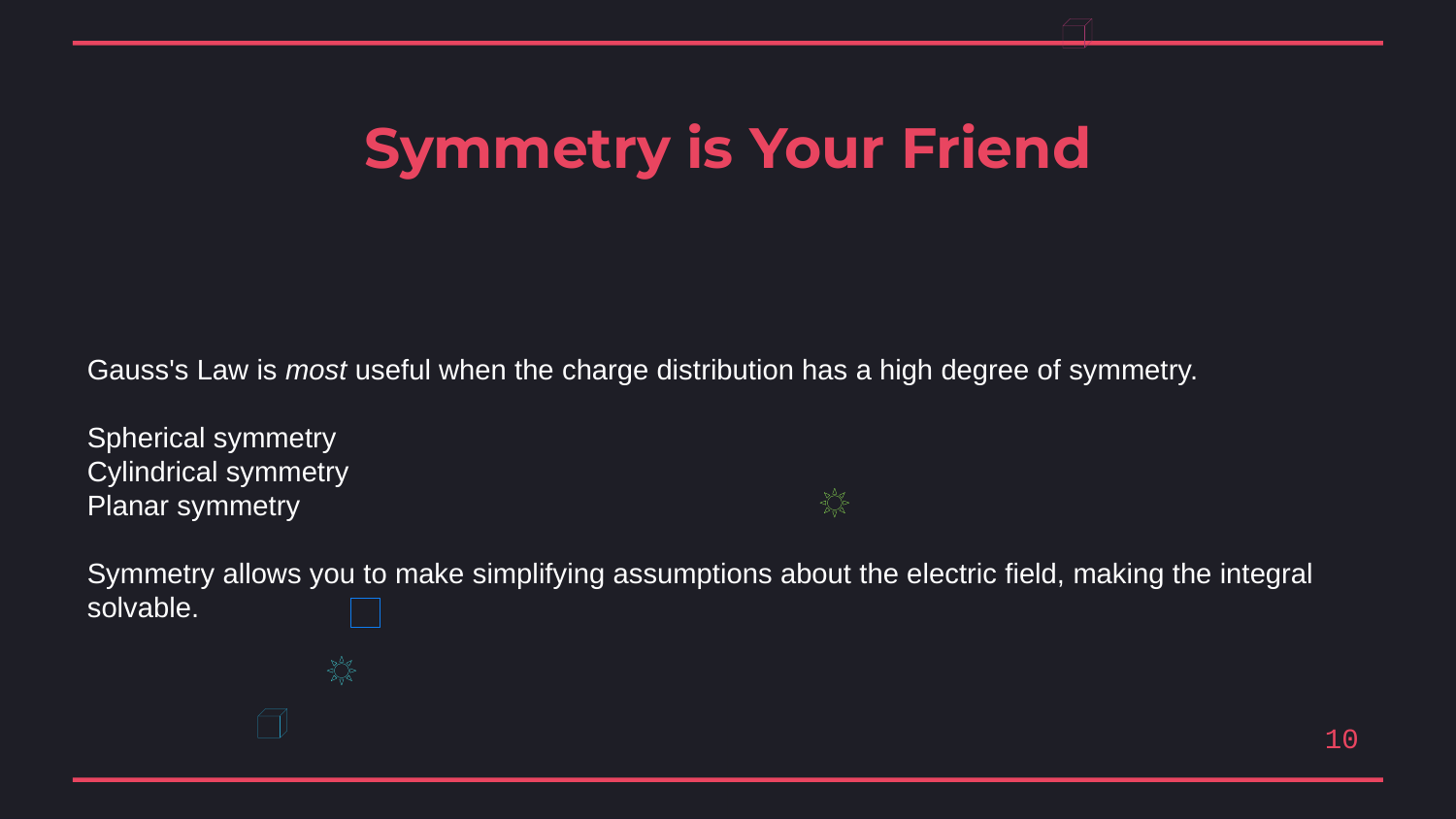

Symmetry is Your Friend
Gauss's Law is most useful when the charge distribution has a high degree of symmetry.

Spherical symmetry
Cylindrical symmetry
Planar symmetry

Symmetry allows you to make simplifying assumptions about the electric field, making the integral solvable.

10